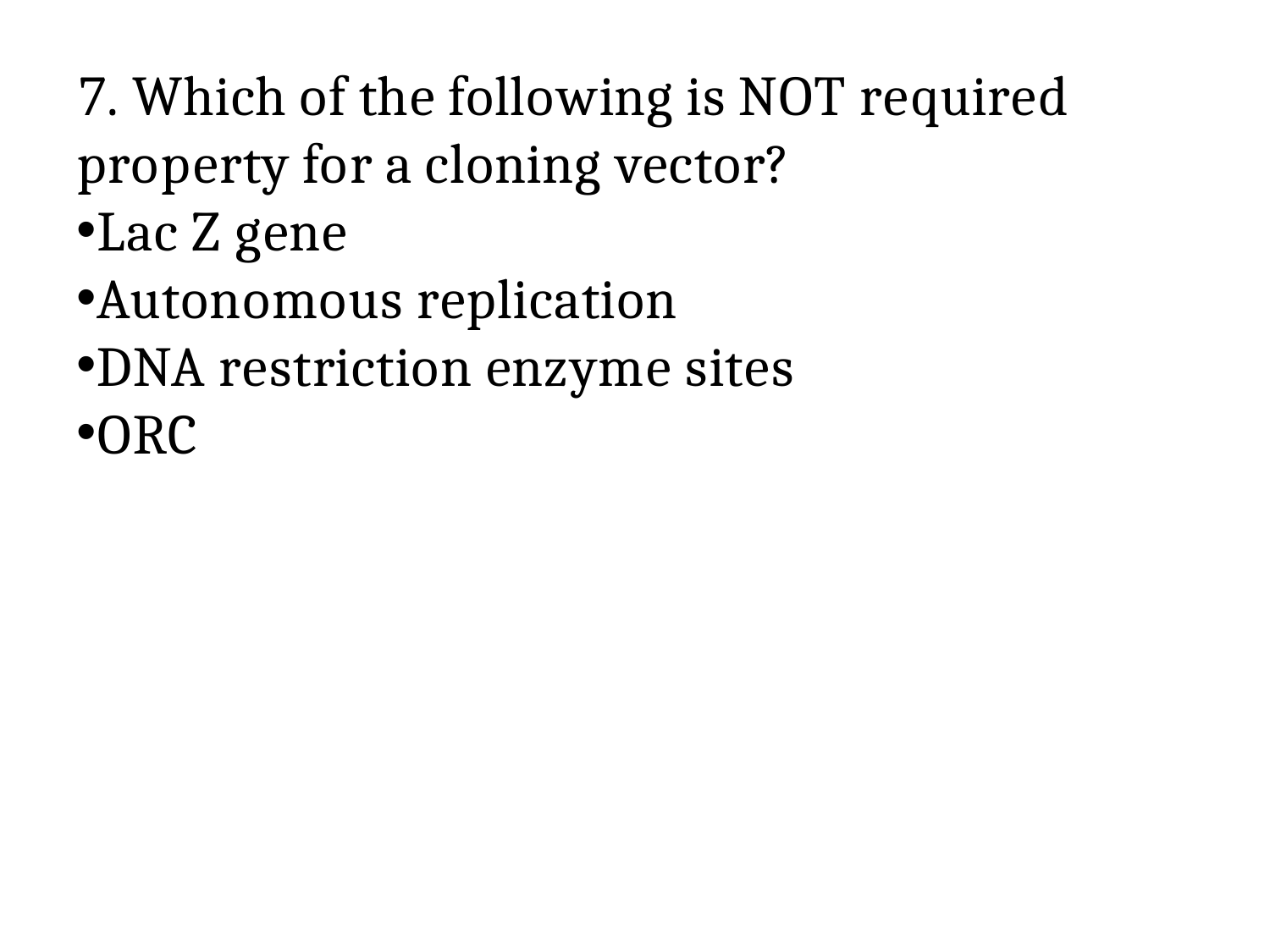

7. Which of the following is NOT required property for a cloning vector?
Lac Z gene
Autonomous replication
DNA restriction enzyme sites
ORC